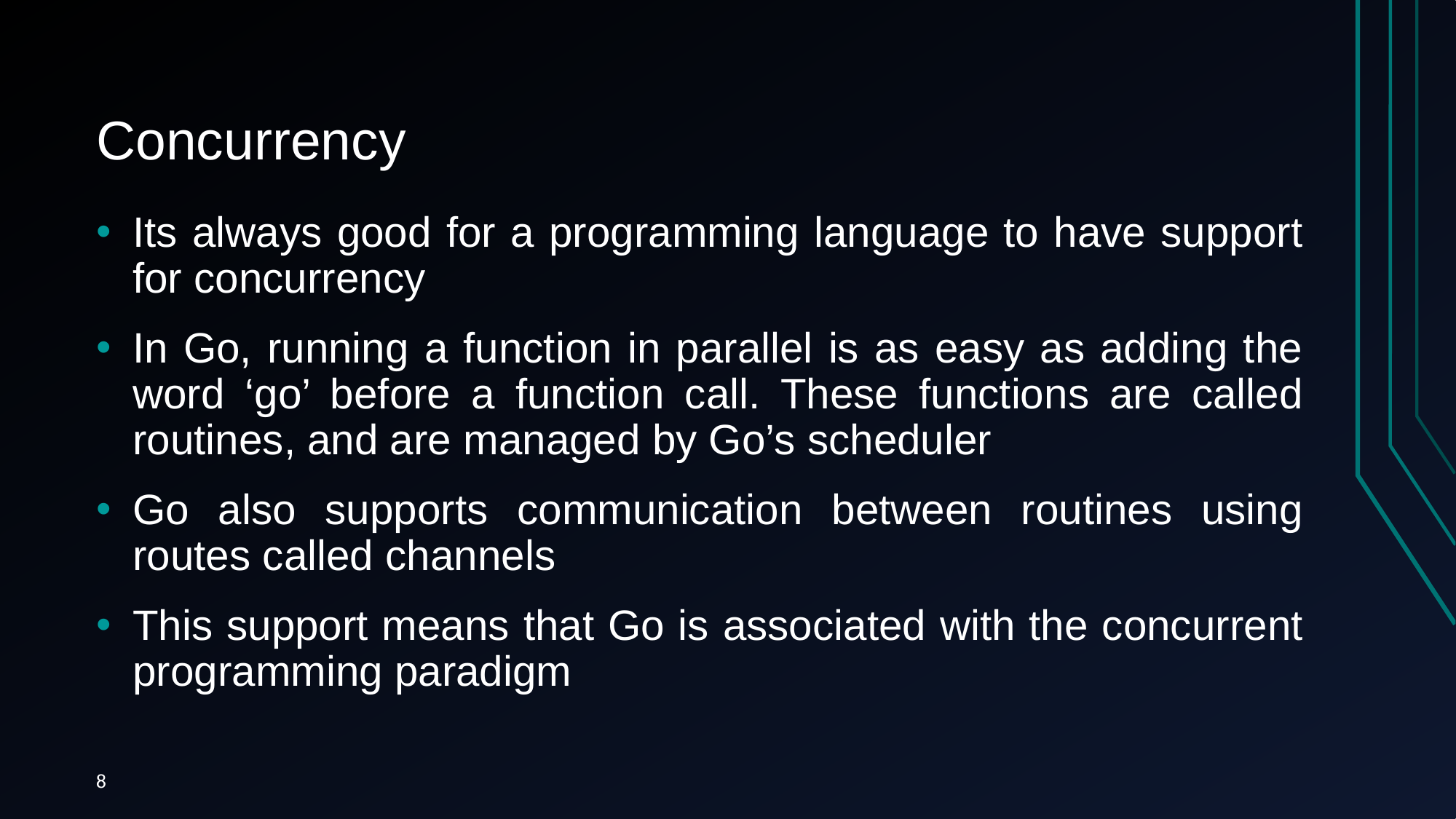

# Concurrency
Its always good for a programming language to have support for concurrency
In Go, running a function in parallel is as easy as adding the word ‘go’ before a function call. These functions are called routines, and are managed by Go’s scheduler
Go also supports communication between routines using routes called channels
This support means that Go is associated with the concurrent programming paradigm
8